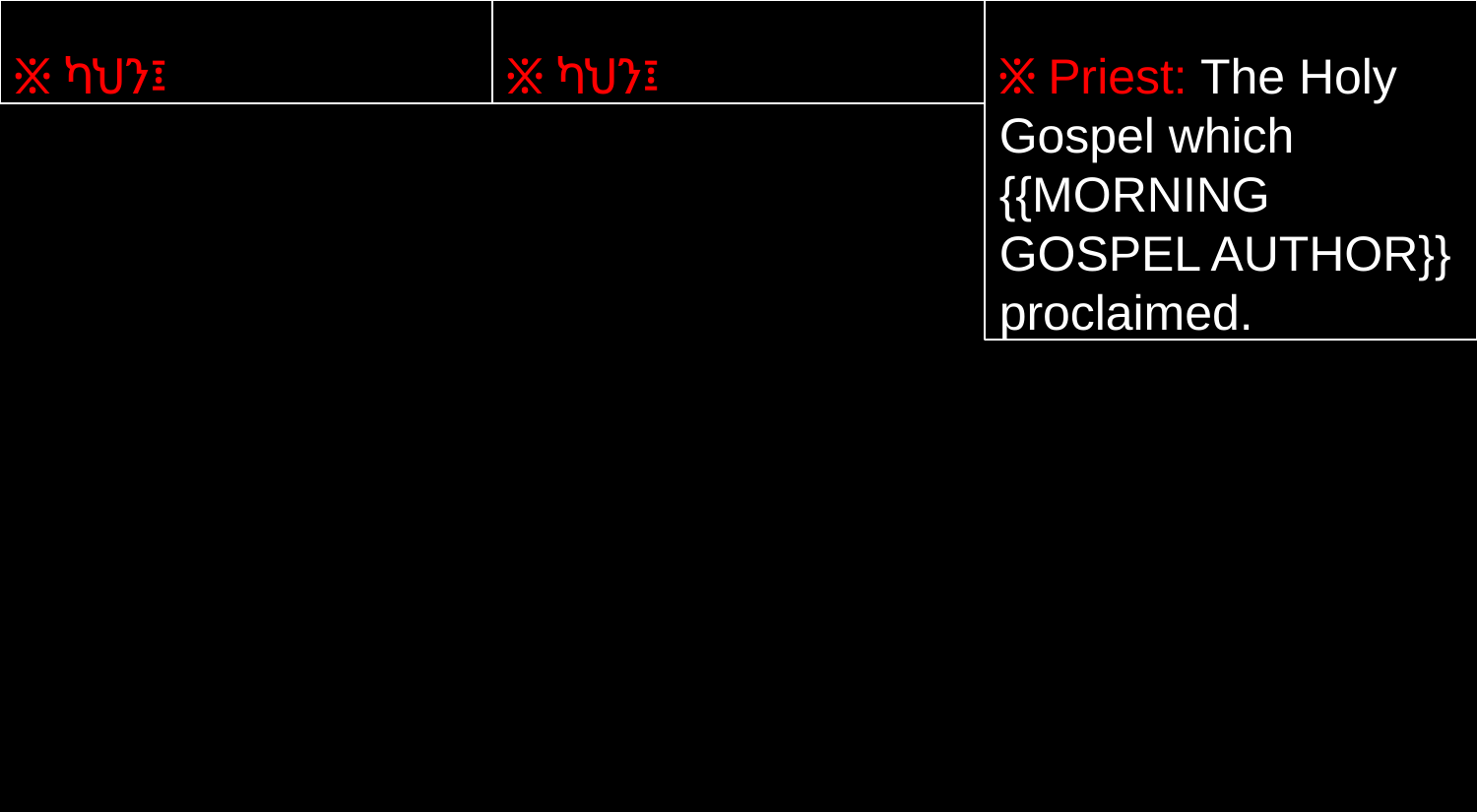

፠ ካህን፤

፠ ካህን፤

፠ Priest: The Holy Gospel which {{MORNING GOSPEL AUTHOR}} proclaimed.